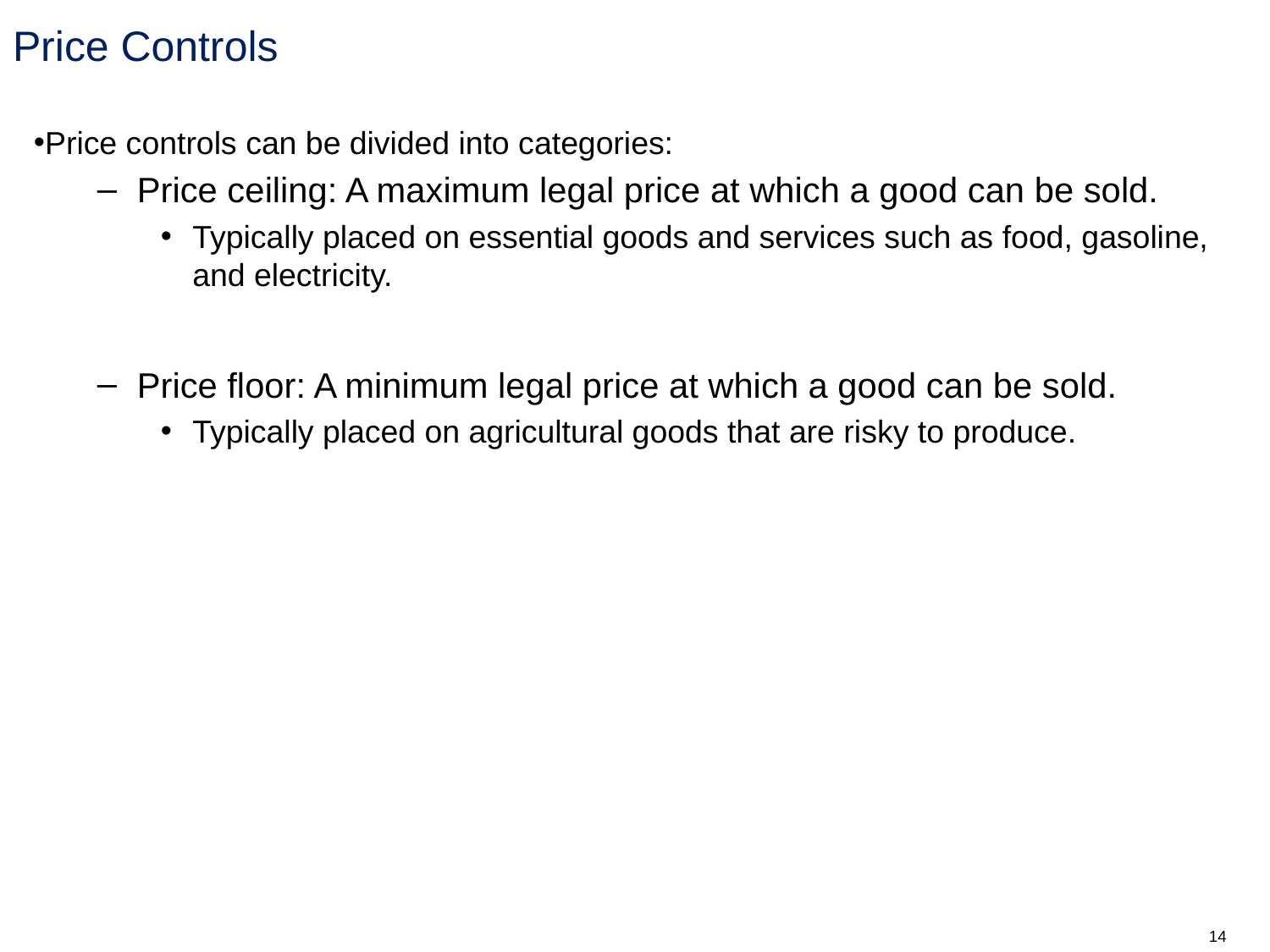

# Price Controls
Price controls can be divided into categories:
Price ceiling: A maximum legal price at which a good can be sold.
Typically placed on essential goods and services such as food, gasoline, and electricity.

Price floor: A minimum legal price at which a good can be sold.
Typically placed on agricultural goods that are risky to produce.